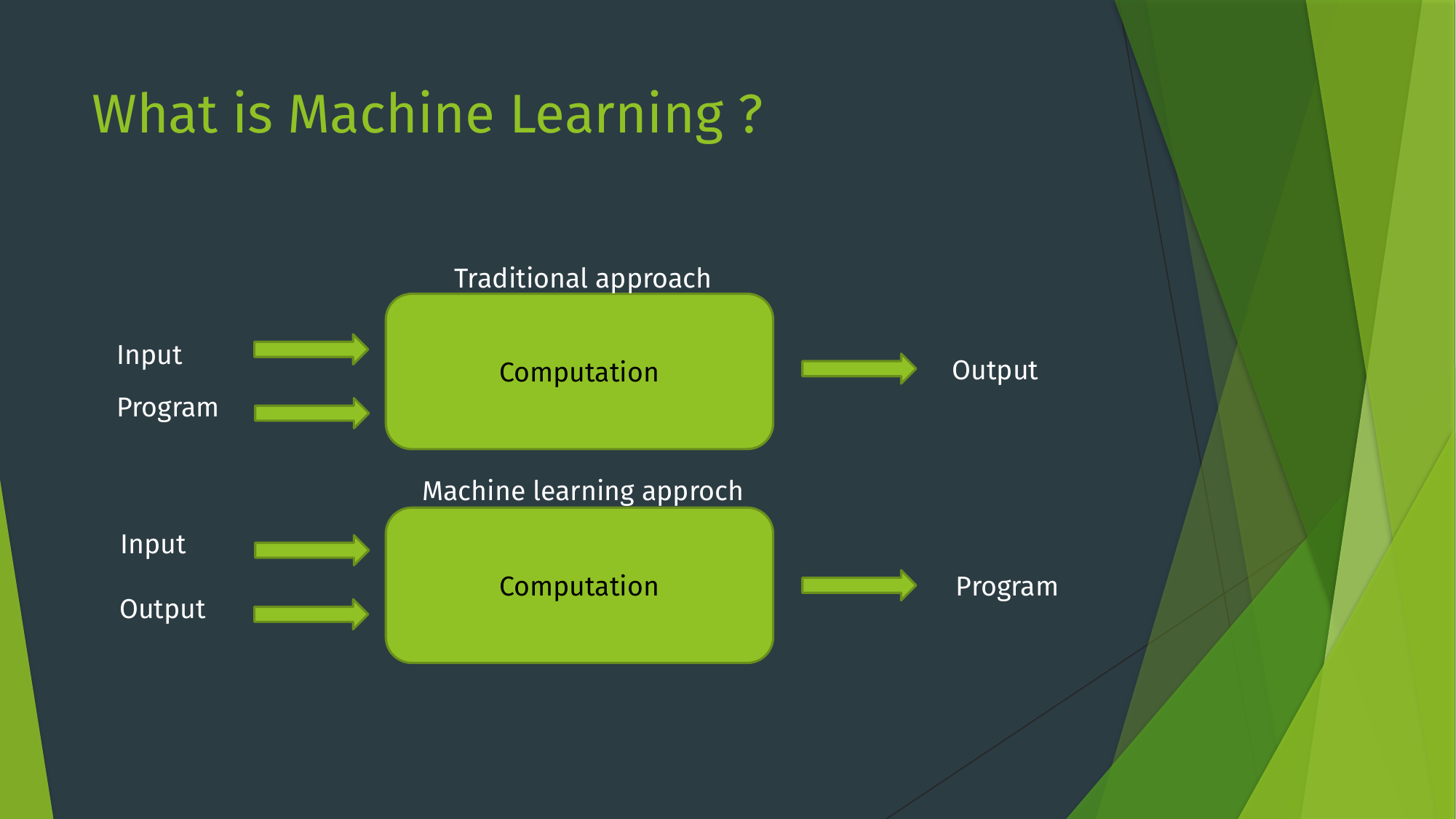

# What is Machine Learning ?

Traditional approach

Input

Output
Computation

Program

Machine learning approch
Computation
Input

Program

Output